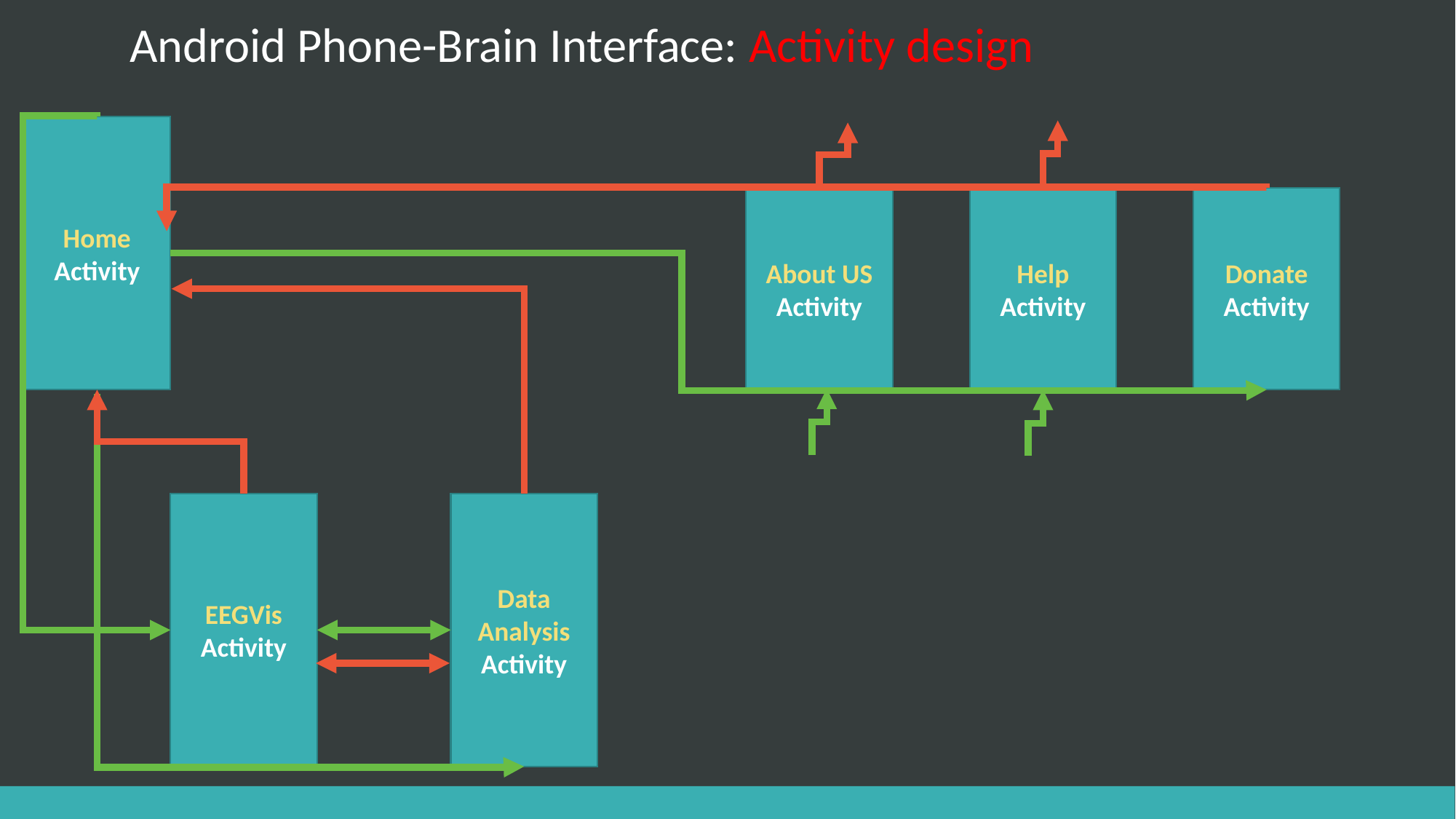

# Android Phone-Brain Interface: Activity design
Home Activity
About US
Activity
Help Activity
Donate
Activity
EEGVis
Activity
Data
Analysis
Activity